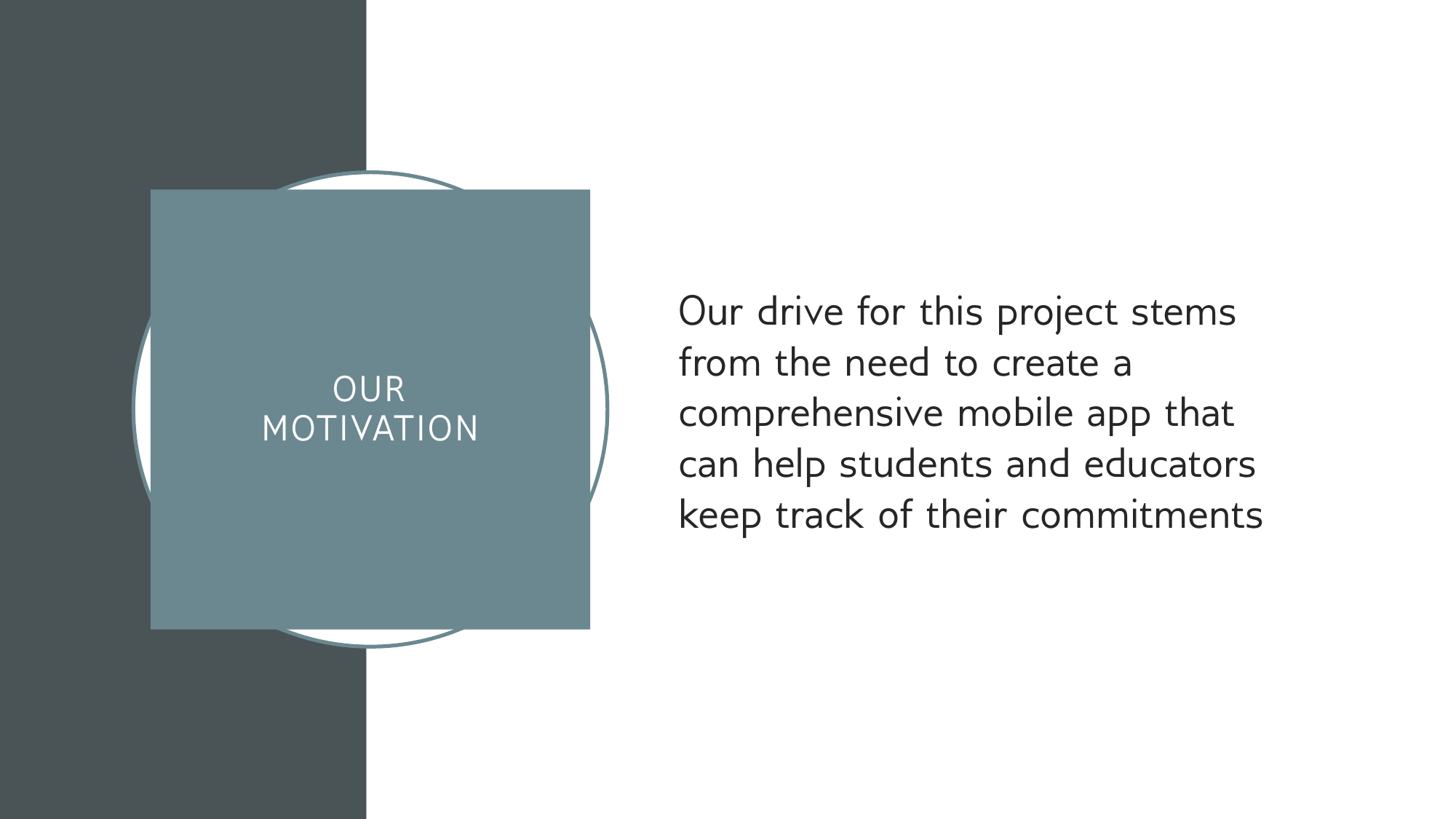

Our drive for this project stems from the need to create a comprehensive mobile app that can help students and educators keep track of their commitments

# Our Motivation